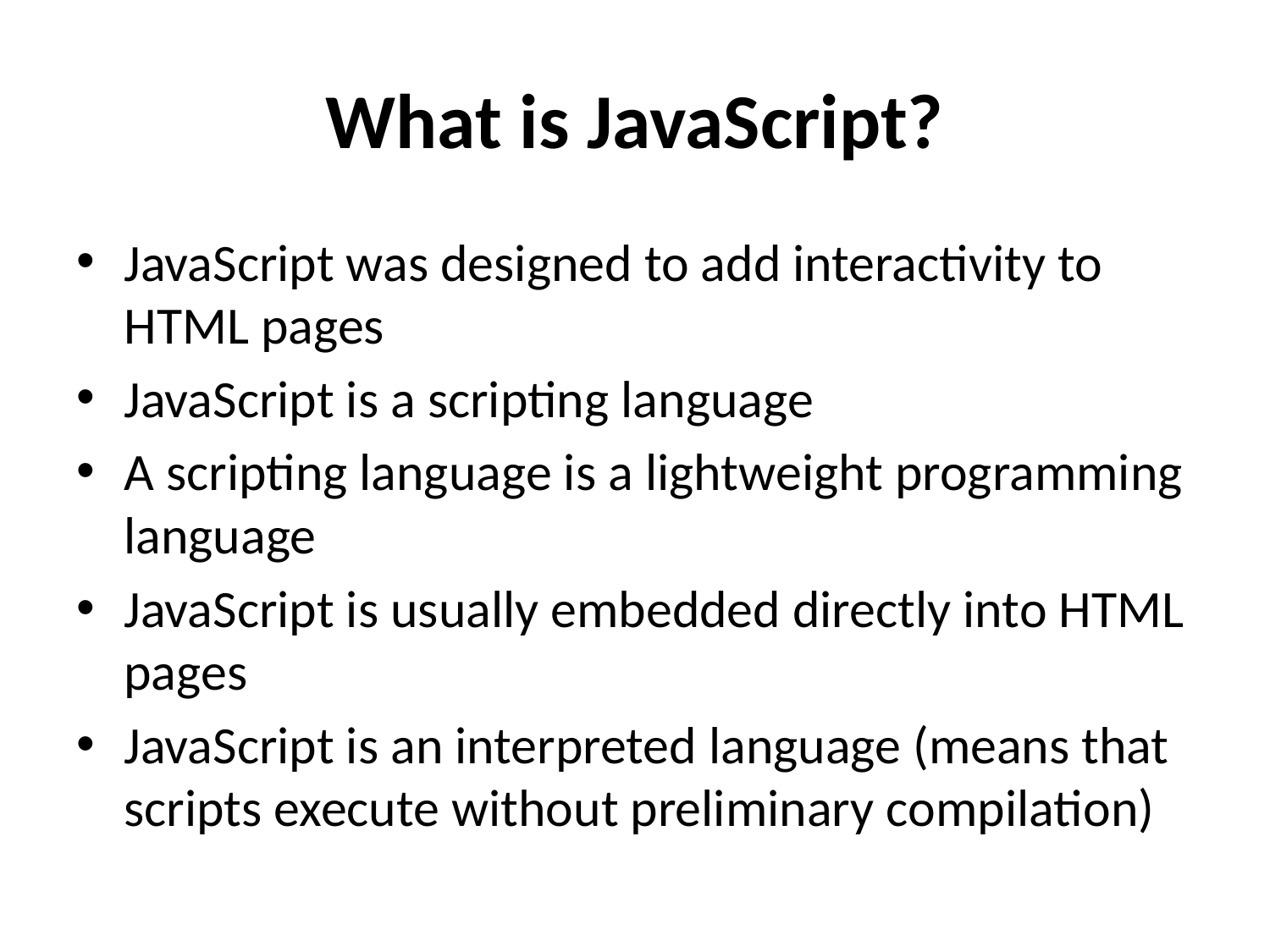

# What is JavaScript?
JavaScript was designed to add interactivity to HTML pages
JavaScript is a scripting language
A scripting language is a lightweight programming language
JavaScript is usually embedded directly into HTML pages
JavaScript is an interpreted language (means that scripts execute without preliminary compilation)